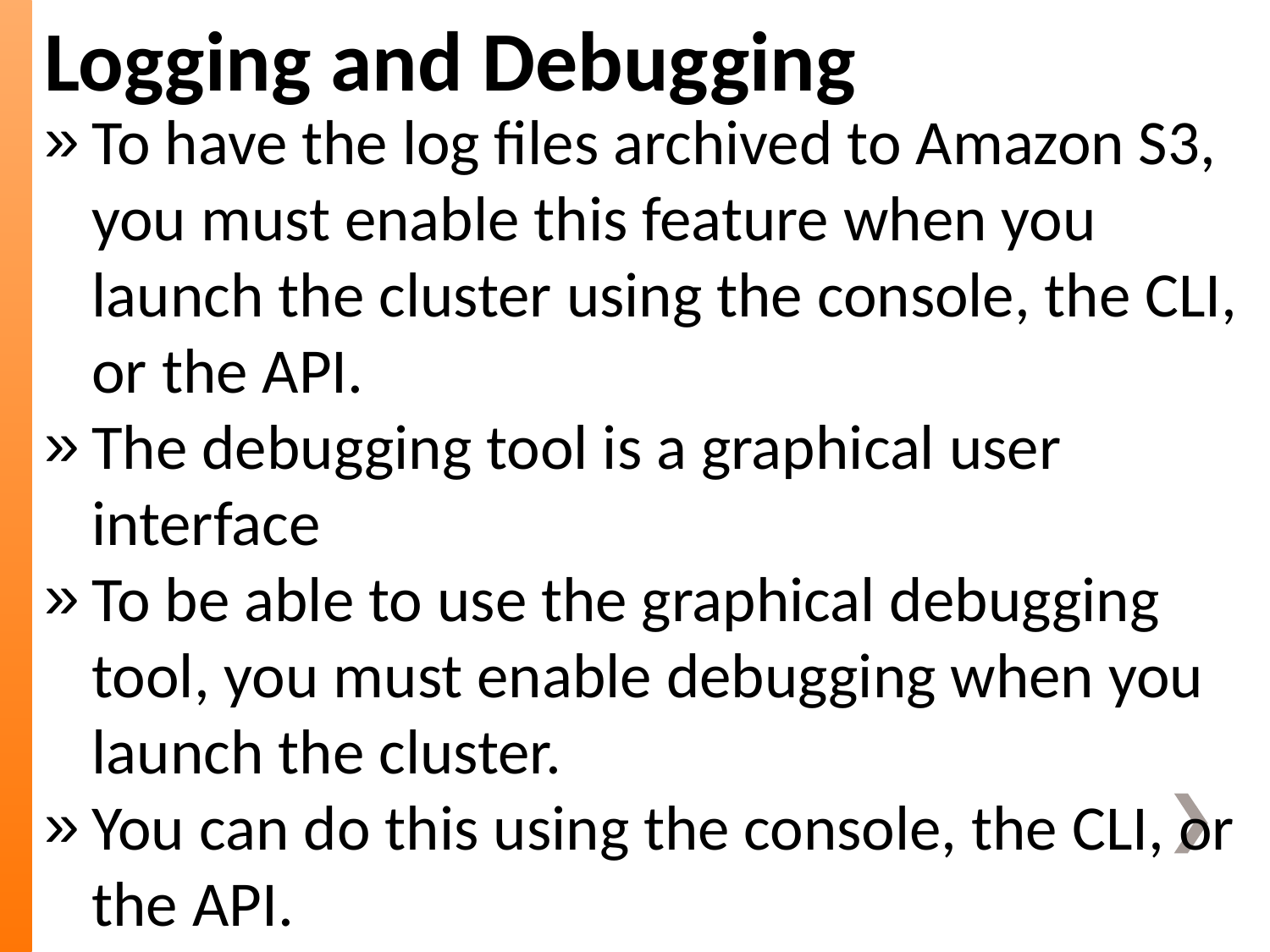

Logging and Debugging
To have the log files archived to Amazon S3, you must enable this feature when you launch the cluster using the console, the CLI, or the API.
The debugging tool is a graphical user interface
To be able to use the graphical debugging tool, you must enable debugging when you launch the cluster.
You can do this using the console, the CLI, or the API.